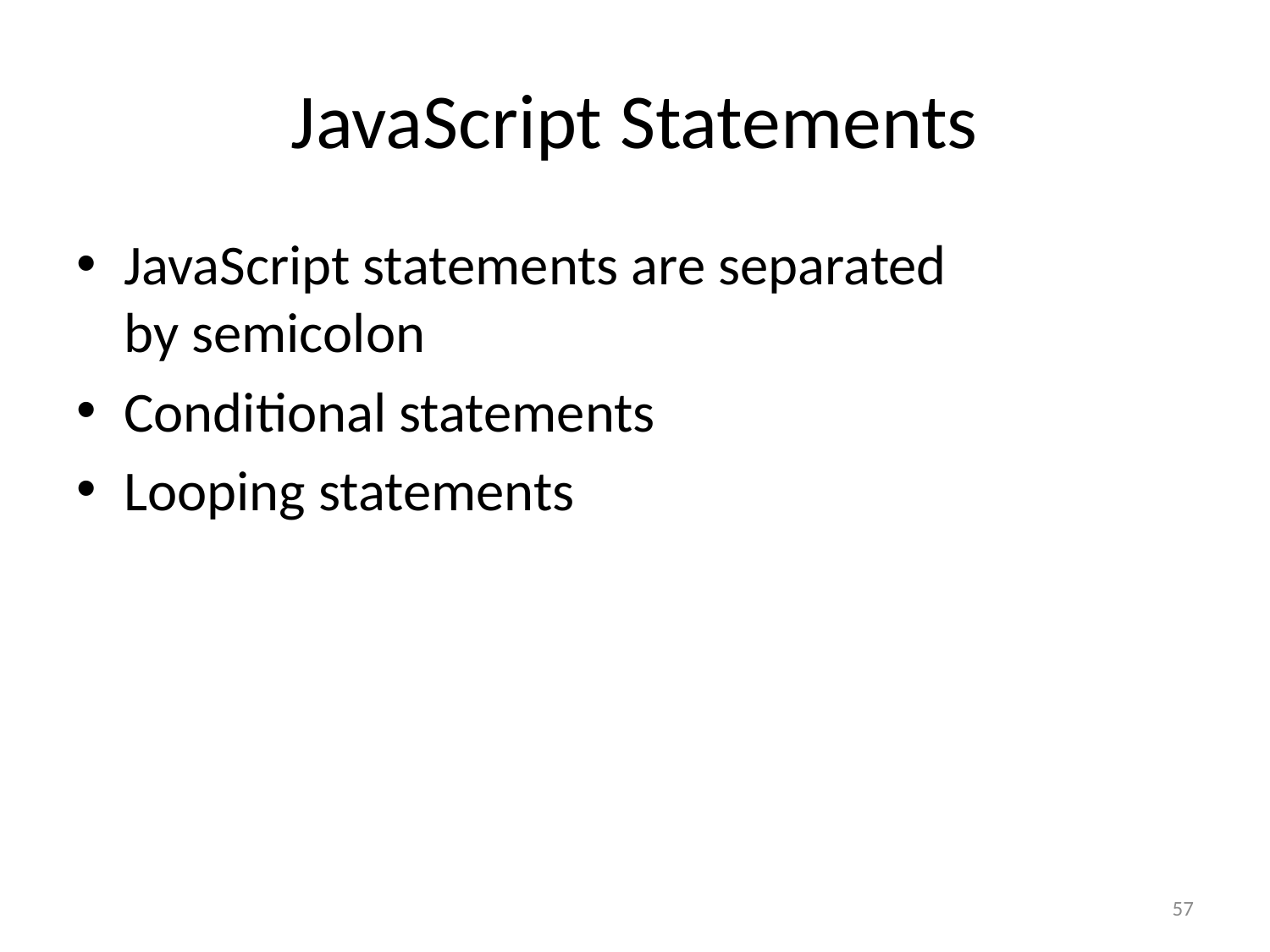

# JavaScript Statements
JavaScript statements are separated by semicolon
Conditional statements
Looping statements

57